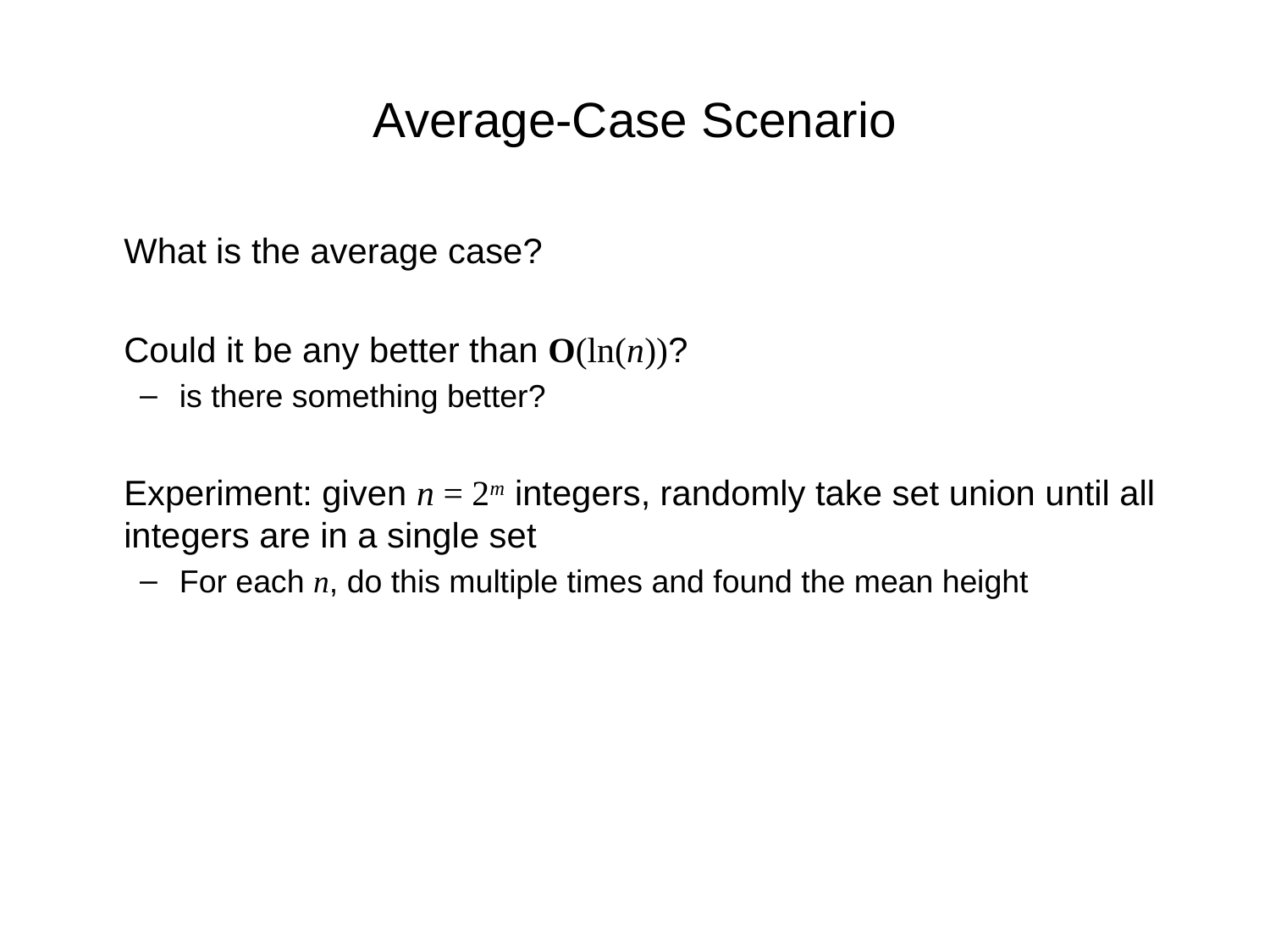

Average-Case Scenario
	What is the average case?

	Could it be any better than O(ln(n))?
is there something better?

	Experiment: given n = 2m  integers, randomly take set union until all integers are in a single set
For each n, do this multiple times and found the mean height